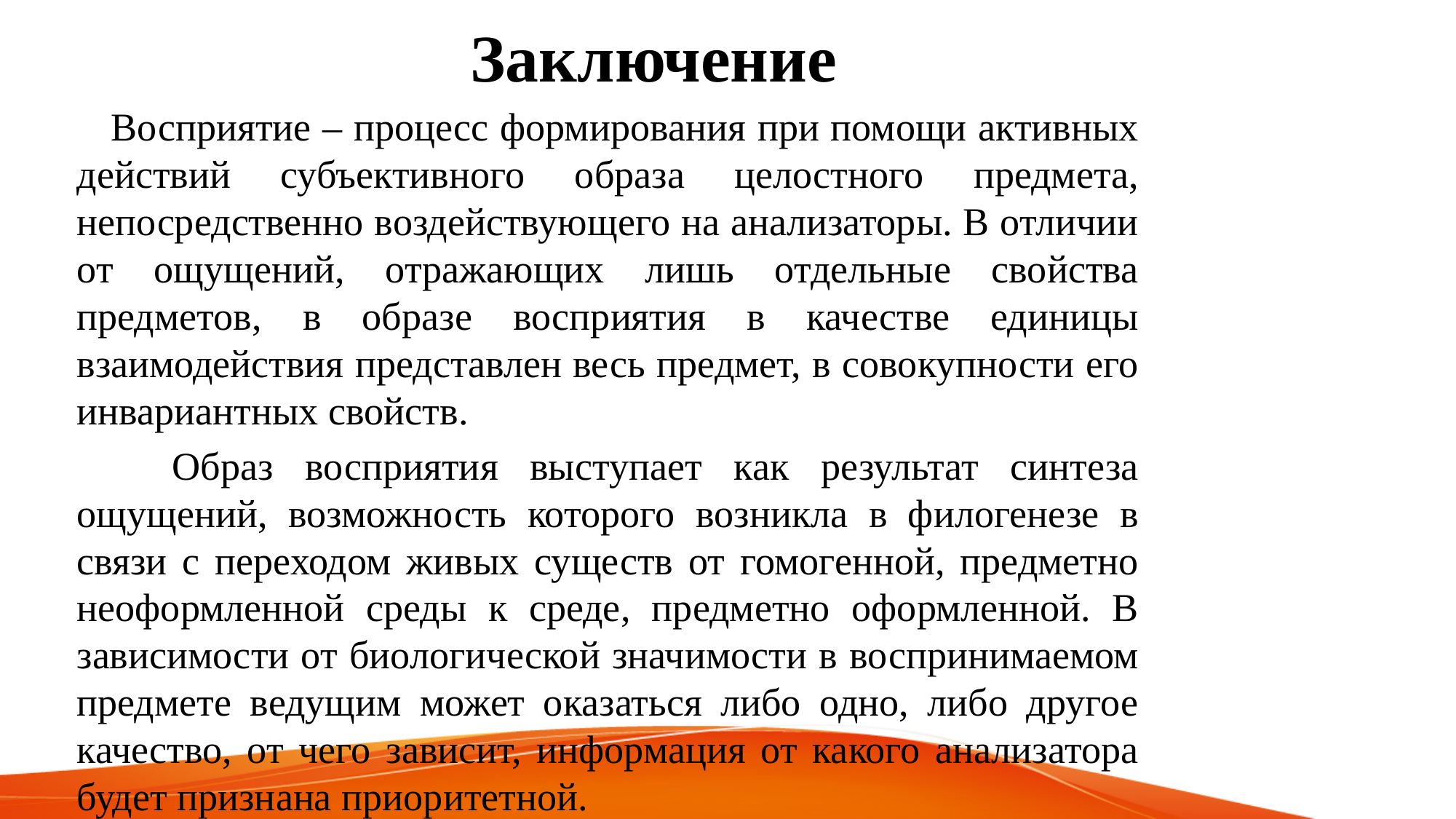

# Заключение
   Восприятие – процесс формирования при помощи активных действий субъективного образа целостного предмета, непосредственно воздействующего на анализаторы. В отличии от ощущений, отражающих лишь отдельные свойства предметов, в образе восприятия в качестве единицы взаимодействия представлен весь предмет, в совокупности его инвариантных свойств.
   Образ восприятия выступает как результат синтеза ощущений, возможность которого возникла в филогенезе в связи с переходом живых существ от гомогенной, предметно неоформленной среды к среде, предметно оформленной. В зависимости от биологической значимости в воспринимаемом предмете ведущим может оказаться либо одно, либо другое качество, от чего зависит, информация от какого анализатора будет признана приоритетной.